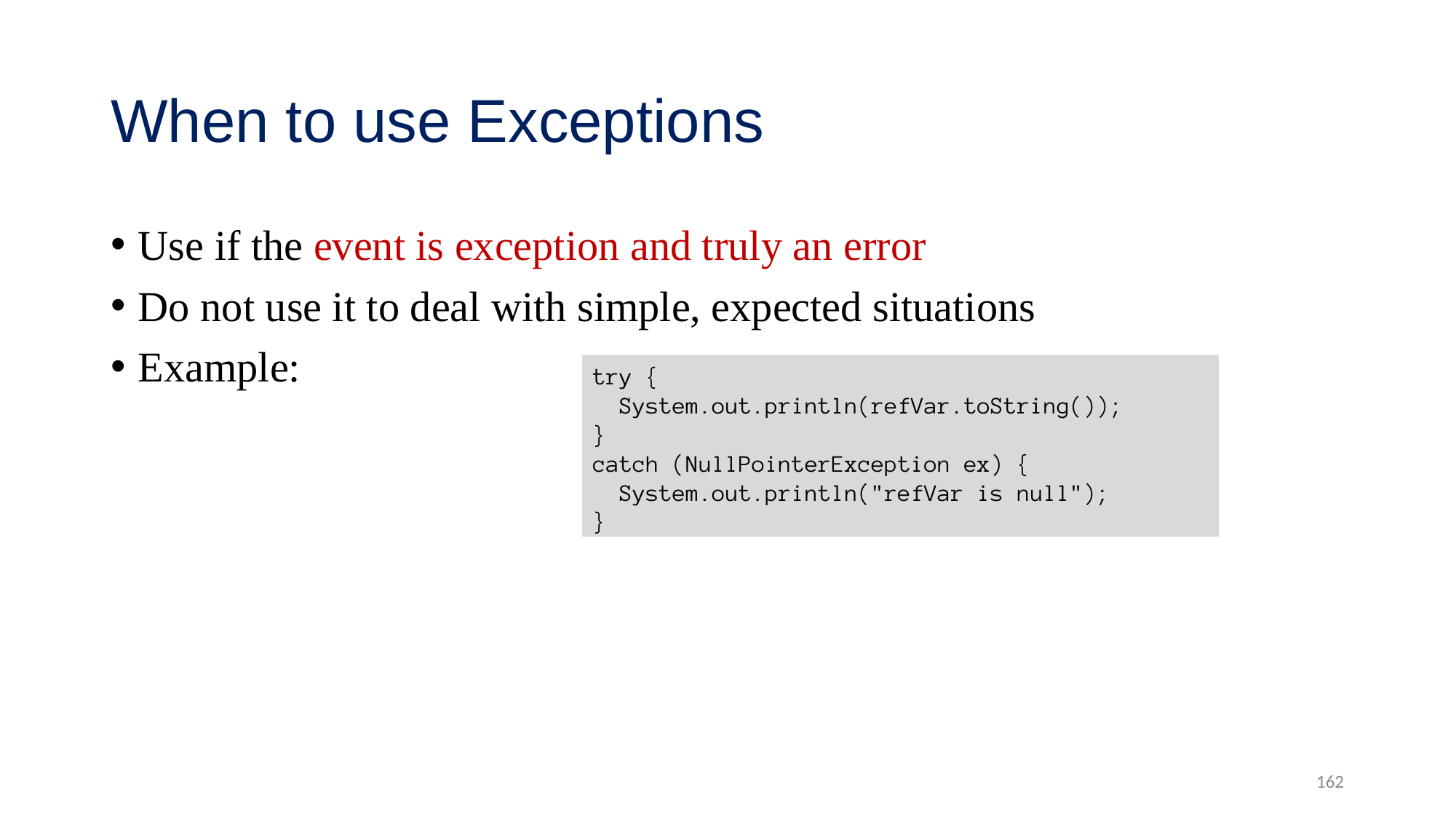

# When to use Exceptions
Use if the event is exception and truly an error
Do not use it to deal with simple, expected situations
Example:

try {
  System.out.println(refVar.toString());
}
catch (NullPointerException ex) {
  System.out.println("refVar is null");
}
162